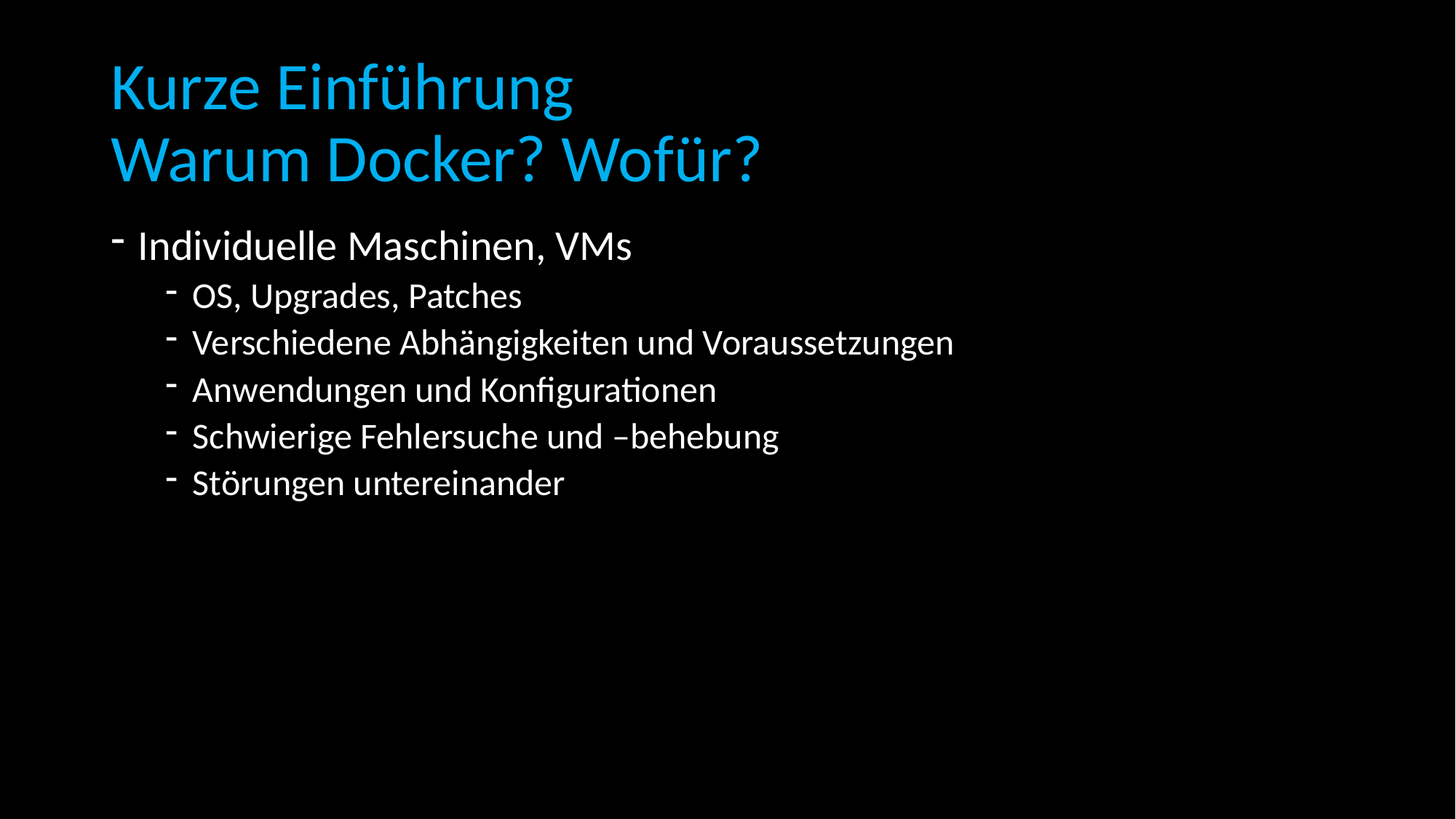

# Kurze Einführung Warum Docker? Wofür?
Individuelle Maschinen, VMs
OS, Upgrades, Patches
Verschiedene Abhängigkeiten und Voraussetzungen
Anwendungen und Konfigurationen
Schwierige Fehlersuche und –behebung
Störungen untereinander